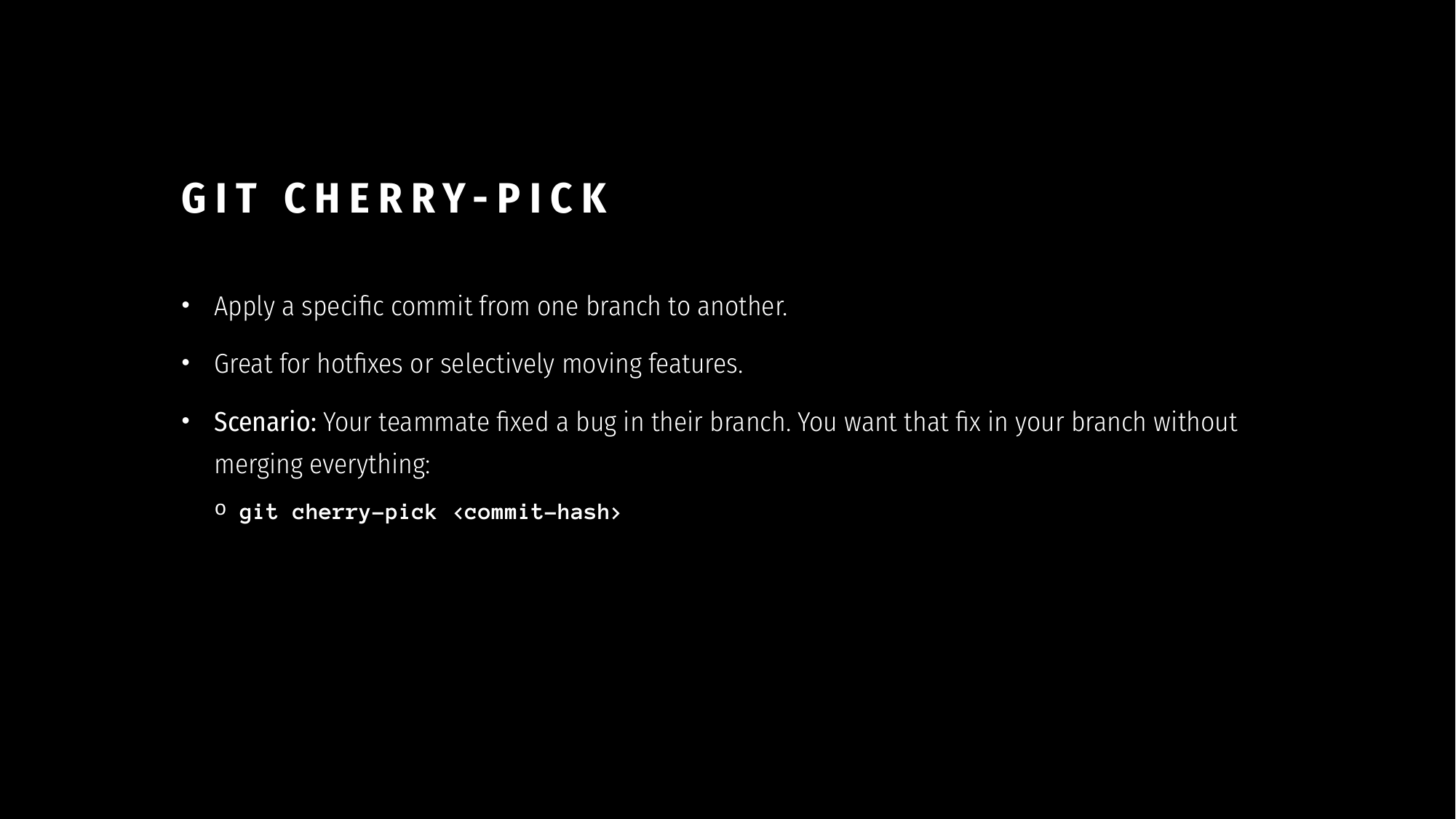

# Git Cherry-Pick
Apply a specific commit from one branch to another.
Great for hotfixes or selectively moving features.
Scenario: Your teammate fixed a bug in their branch. You want that fix in your branch without merging everything:
 git cherry-pick <commit-hash>